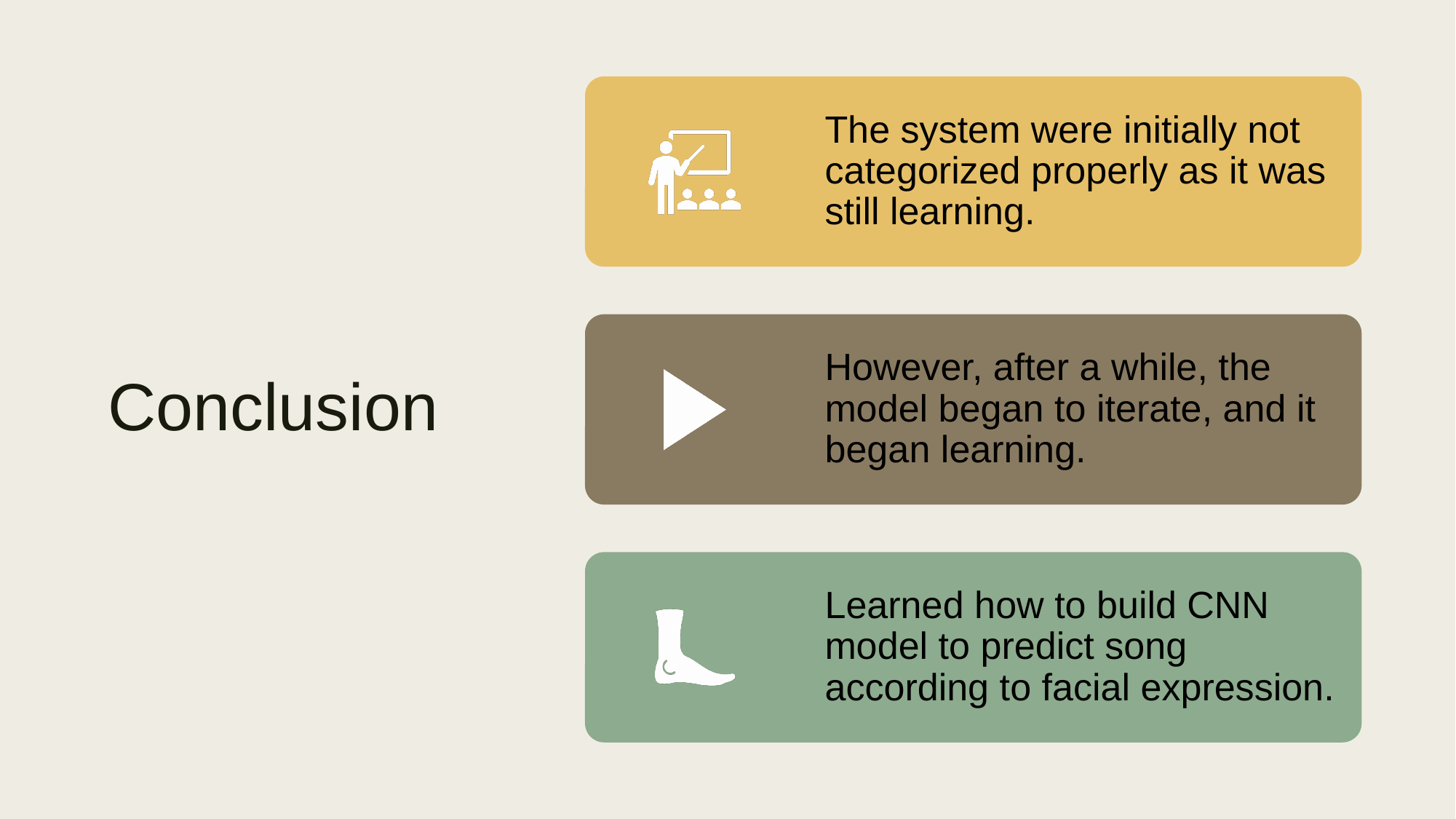

# Conclusion
The system were initially not categorized properly as it was still learning.
However, after a while, the model began to iterate, and it  began learning.
Learned how to build CNN model to predict song according to facial expression.